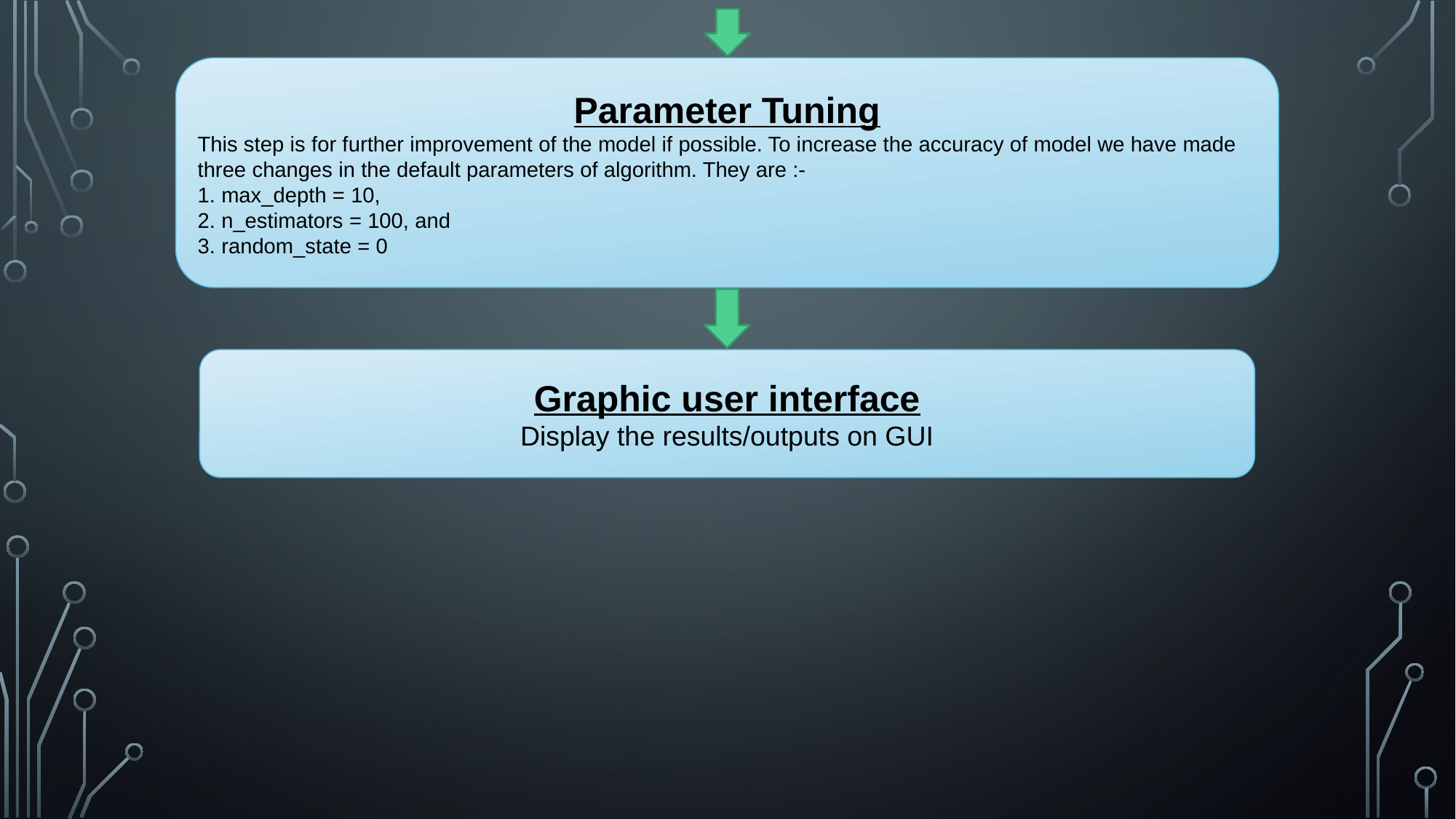

Parameter Tuning
This step is for further improvement of the model if possible. To increase the accuracy of model we have made three changes in the default parameters of algorithm. They are :-
1. max_depth = 10,
2. n_estimators = 100, and
3. random_state = 0

Graphic user interface
Display the results/outputs on GUI